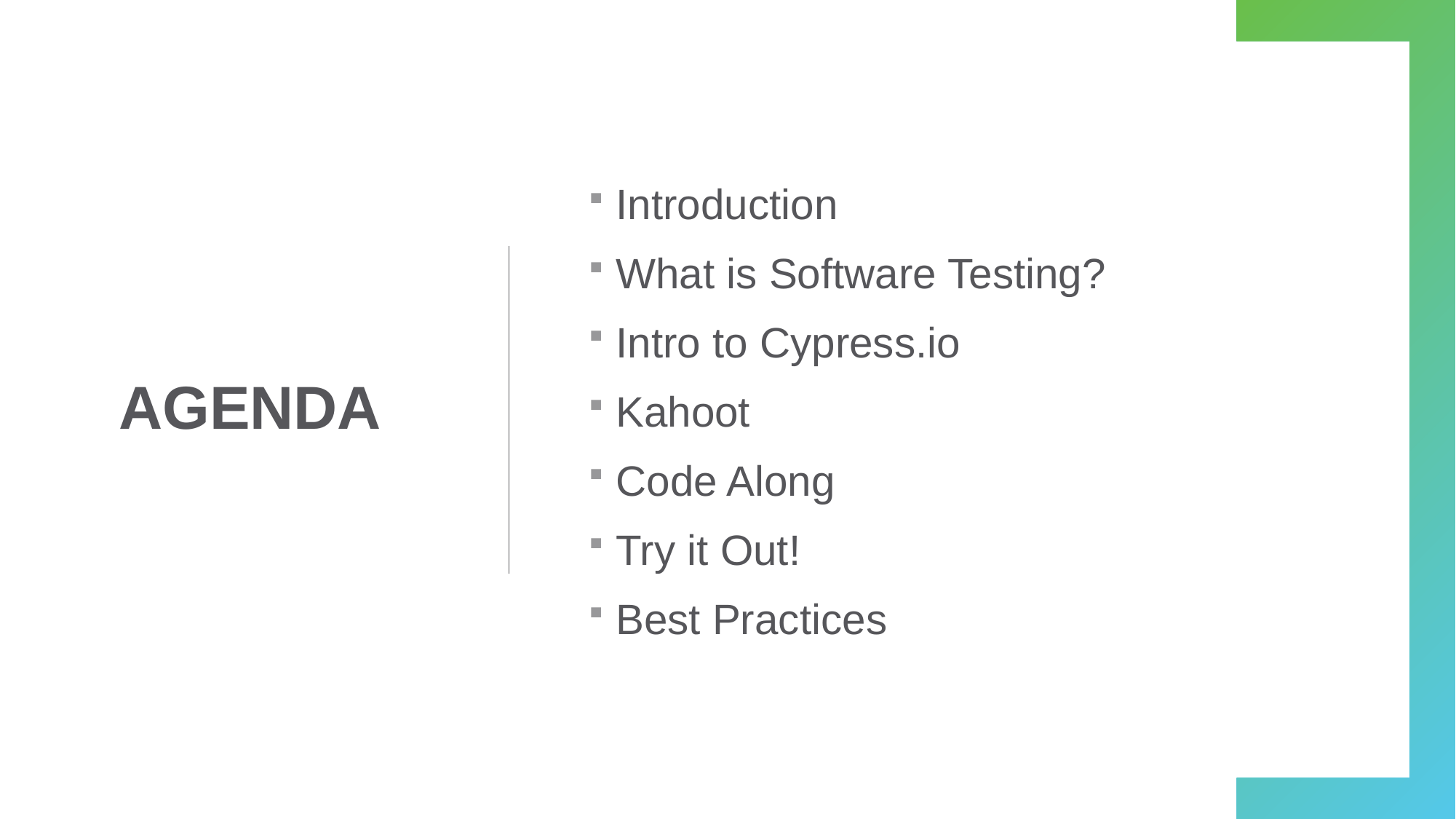

# AGenda
Introduction
What is Software Testing?
Intro to Cypress.io
Kahoot
Code Along
Try it Out!
Best Practices